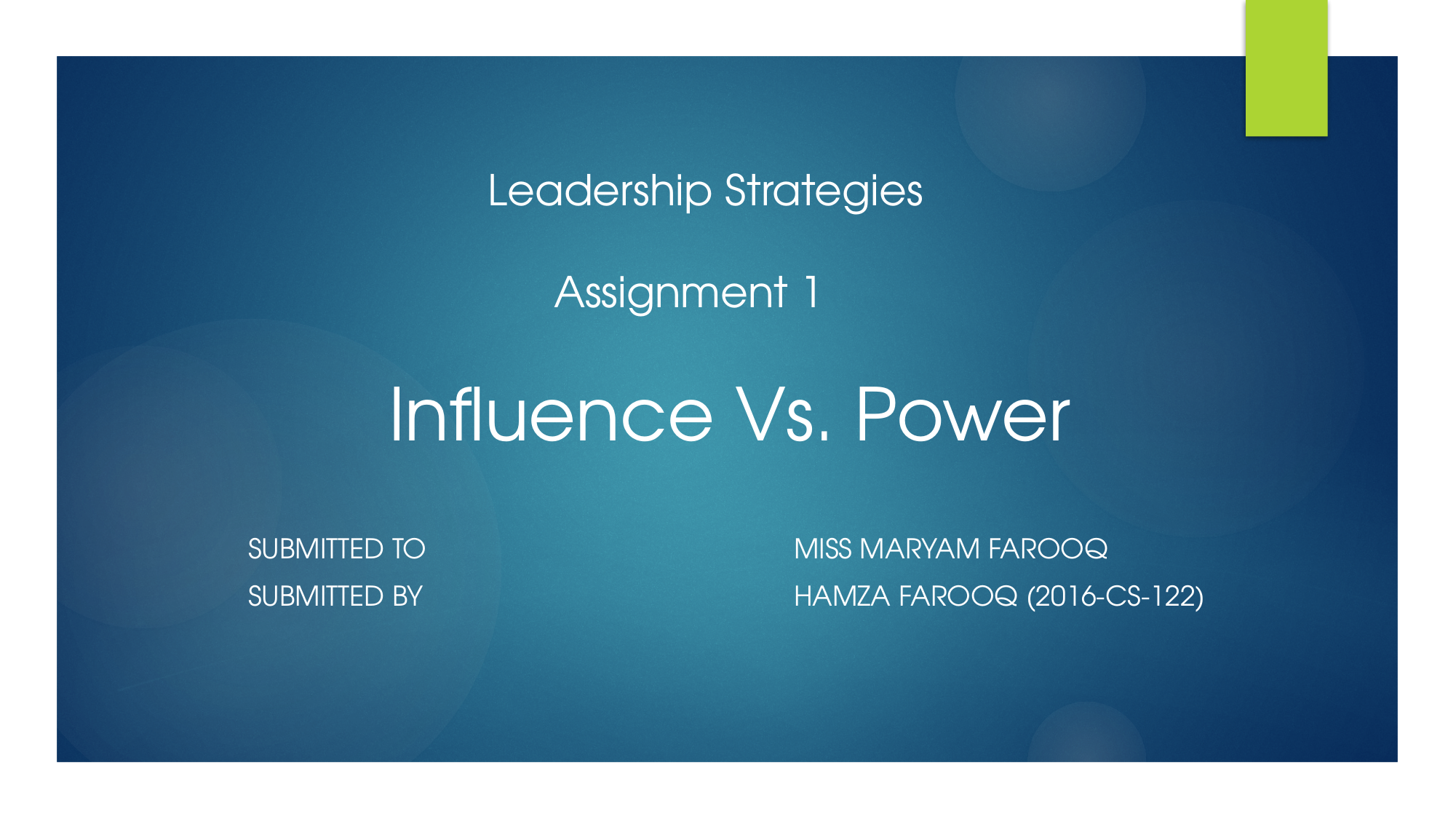

Leadership Strategies
Assignment 1
Influence Vs. Power
Submitted to				Miss Maryam Farooq
Submitted by				Hamza Farooq (2016-CS-122)